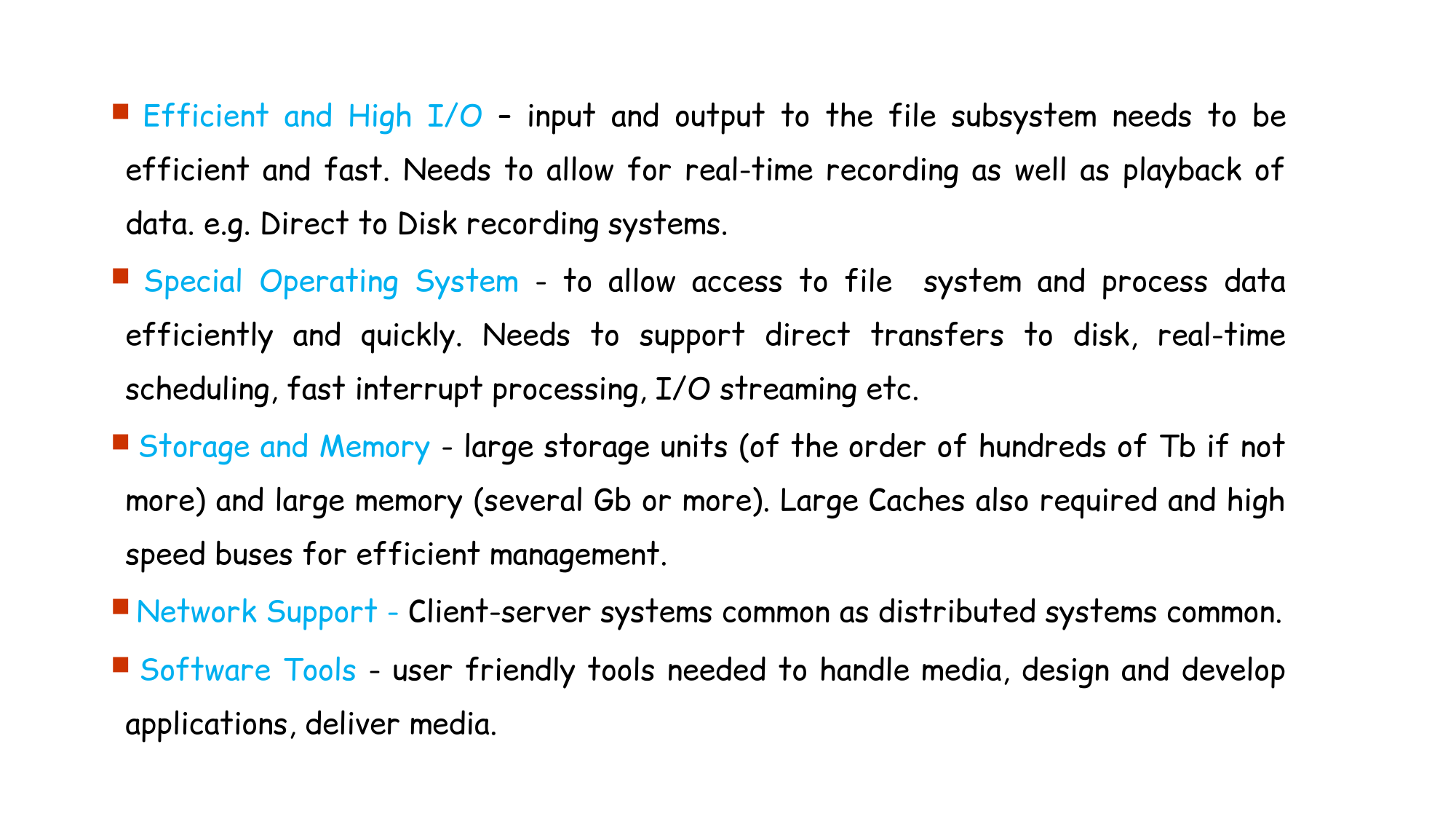

Efficient and High I/O – input and output to the file subsystem needs to be efficient and fast. Needs to allow for real-time recording as well as playback of data. e.g. Direct to Disk recording systems.
 Special Operating System - to allow access to file  system and process data efficiently and quickly. Needs to support direct transfers to disk, real-time scheduling, fast interrupt processing, I/O streaming etc.
 Storage and Memory - large storage units (of the order of hundreds of Tb if not more) and large memory (several Gb or more). Large Caches also required and high speed buses for efficient management.
 Network Support - Client-server systems common as distributed systems common.
 Software Tools - user friendly tools needed to handle media, design and develop applications, deliver media.